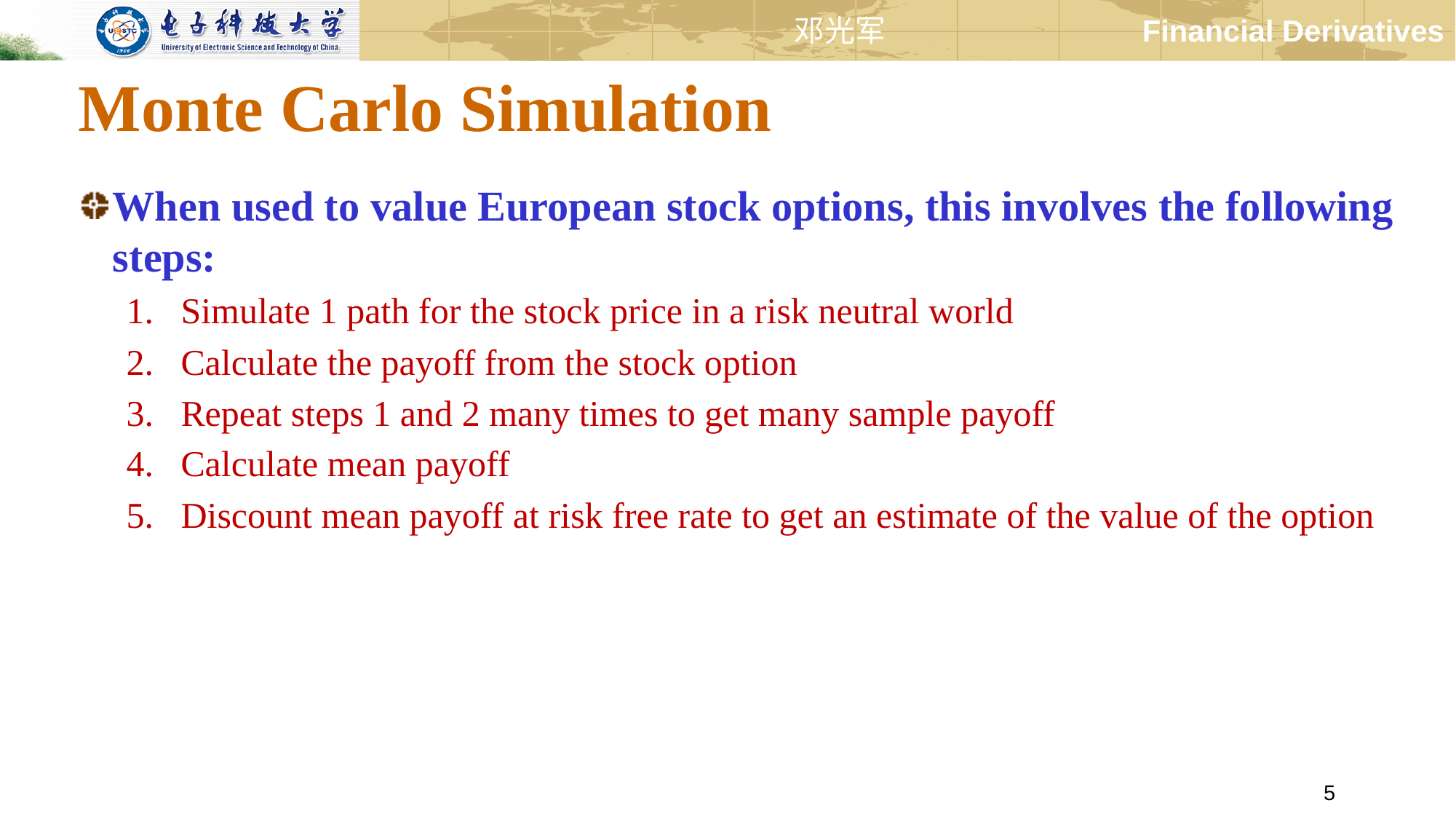

# Monte Carlo Simulation
When used to value European stock options, this involves the following steps:
Simulate 1 path for the stock price in a risk neutral world
Calculate the payoff from the stock option
Repeat steps 1 and 2 many times to get many sample payoff
Calculate mean payoff
Discount mean payoff at risk free rate to get an estimate of the value of the option